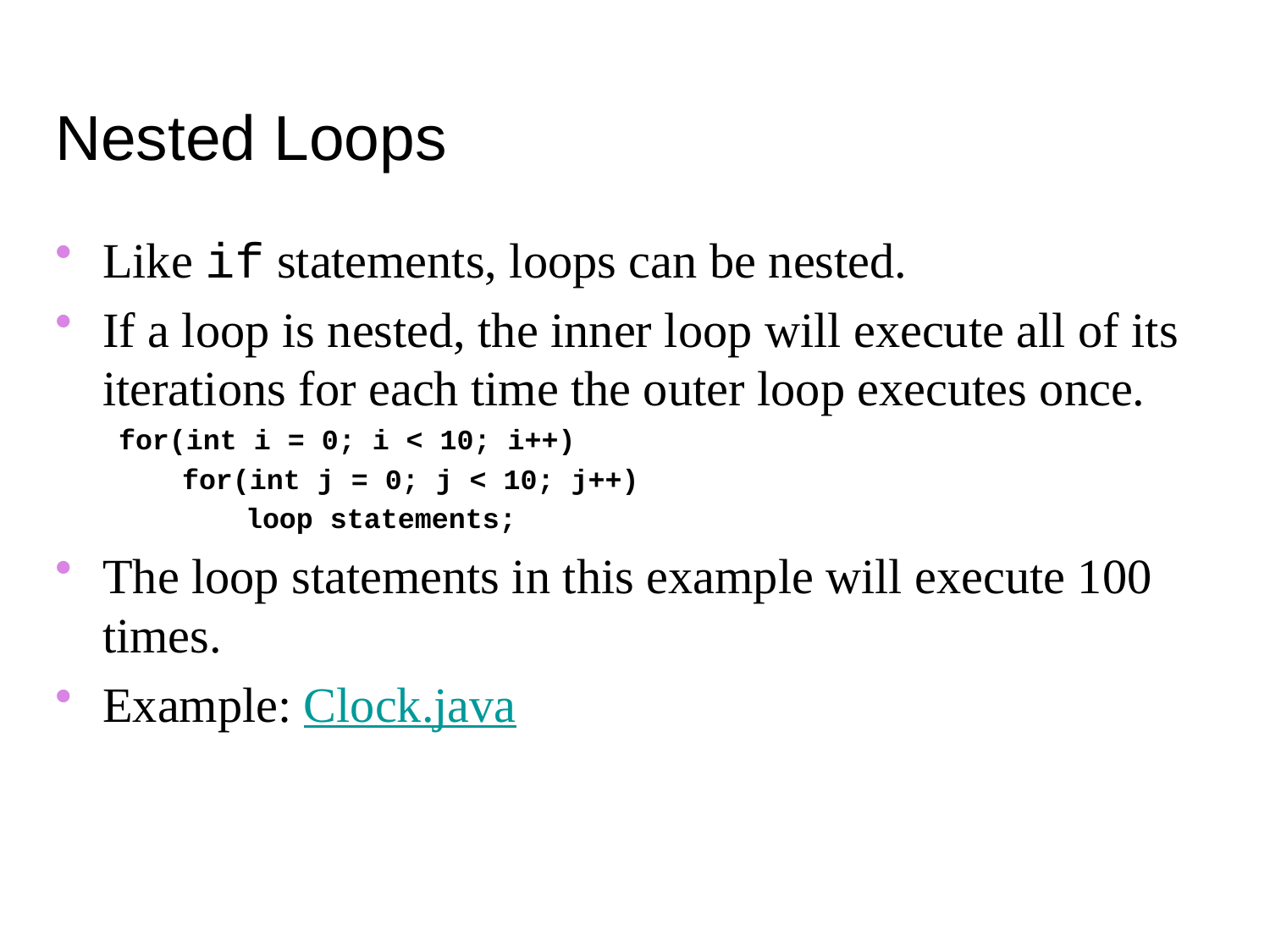

Nested Loops
Like if statements, loops can be nested.
If a loop is nested, the inner loop will execute all of its iterations for each time the outer loop executes once.
for(int i = 0; i < 10; i++)
for(int j = 0; j < 10; j++)
loop statements;
The loop statements in this example will execute 100 times.
Example: Clock.java